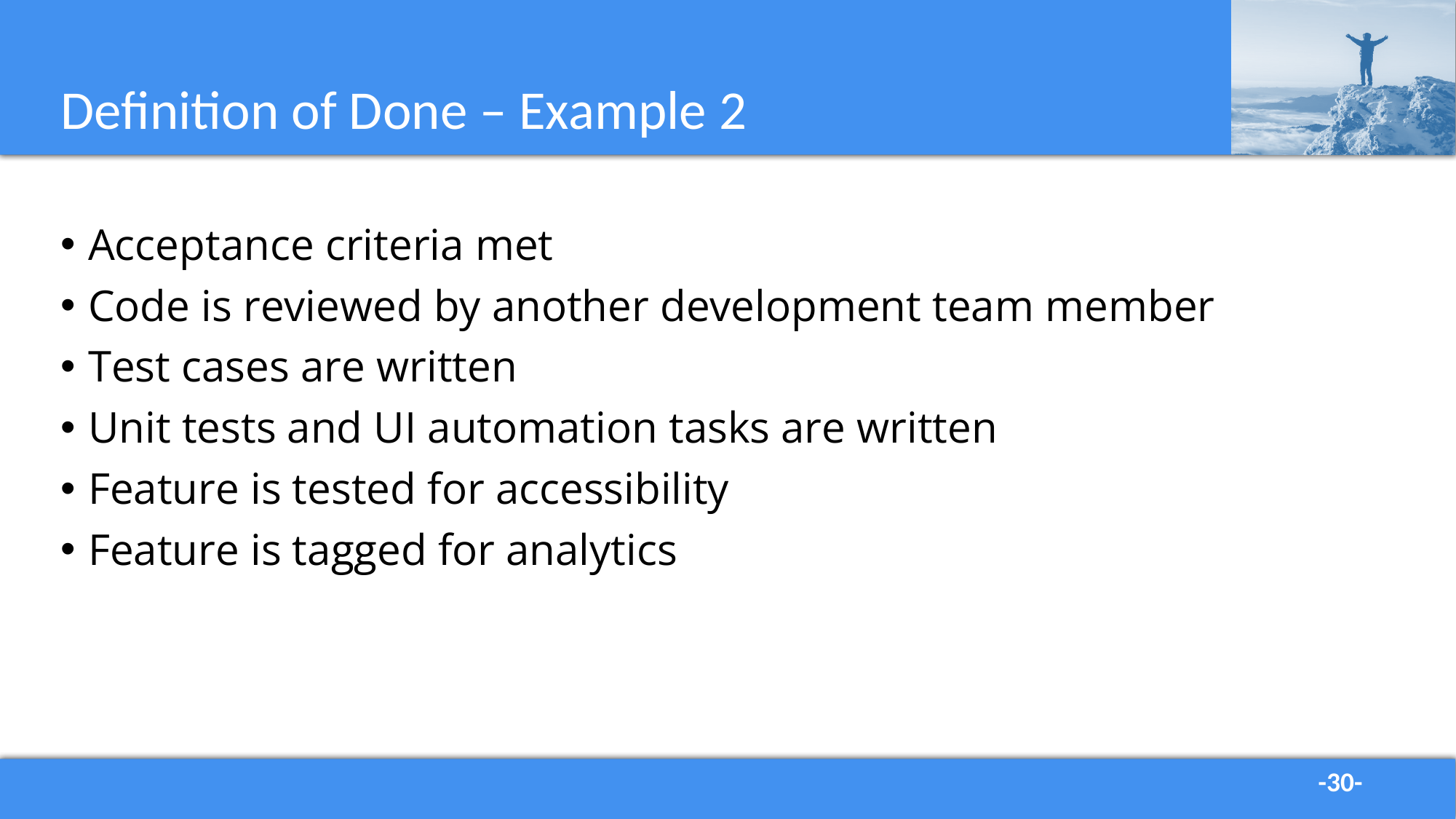

# Definition of Done – Example 2
Acceptance criteria met
Code is reviewed by another development team member
Test cases are written
Unit tests and UI automation tasks are written
Feature is tested for accessibility
Feature is tagged for analytics